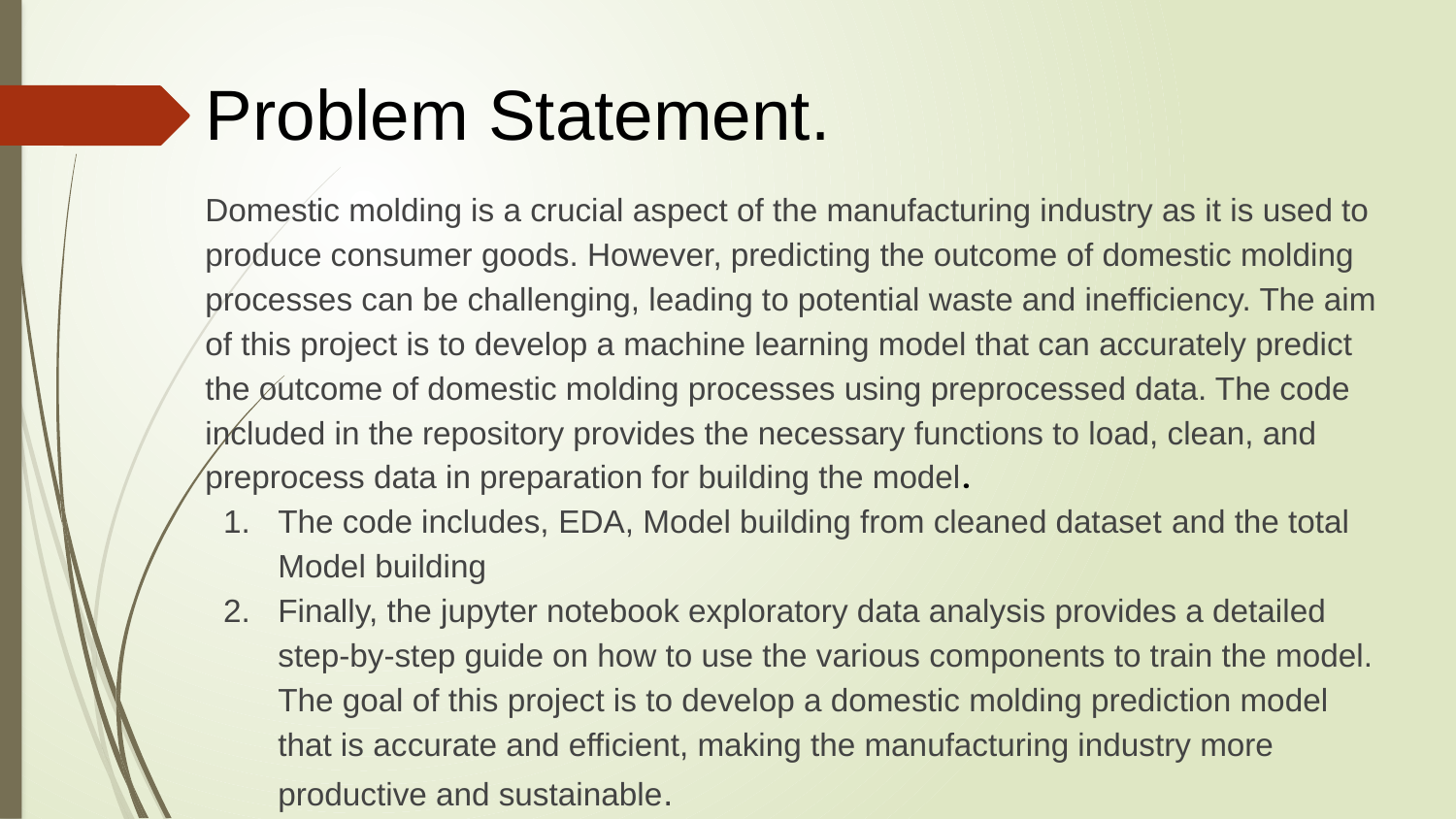

# Problem Statement.
Domestic molding is a crucial aspect of the manufacturing industry as it is used to produce consumer goods. However, predicting the outcome of domestic molding processes can be challenging, leading to potential waste and inefficiency. The aim of this project is to develop a machine learning model that can accurately predict the outcome of domestic molding processes using preprocessed data. The code included in the repository provides the necessary functions to load, clean, and preprocess data in preparation for building the model.
The code includes, EDA, Model building from cleaned dataset and the total Model building
Finally, the jupyter notebook exploratory data analysis provides a detailed step-by-step guide on how to use the various components to train the model. The goal of this project is to develop a domestic molding prediction model that is accurate and efficient, making the manufacturing industry more productive and sustainable.